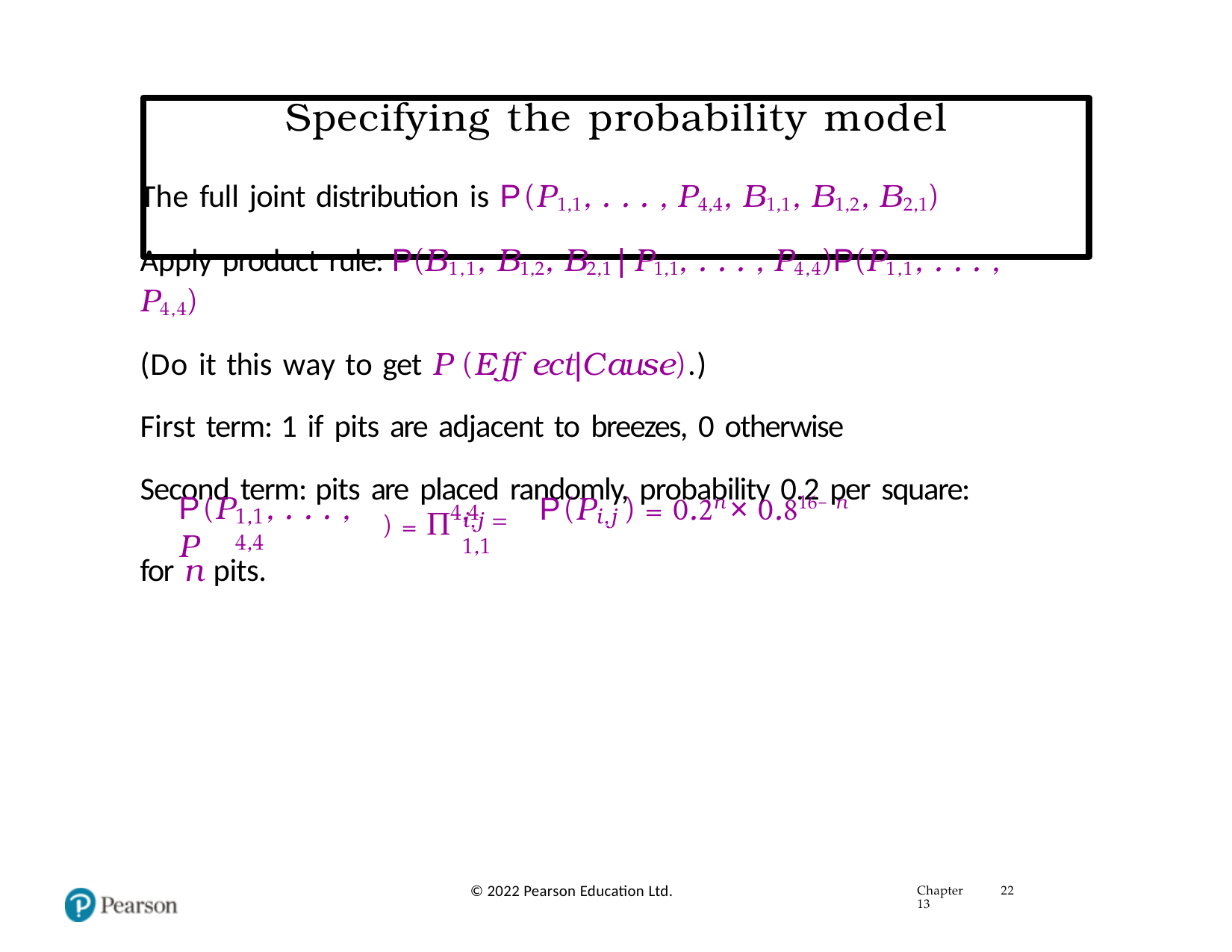

# Specifying the probability model
The full joint distribution is P(P1,1, . . . , P4,4, B1,1, B1,2, B2,1)
Apply product rule: P(B1,1, B1,2, B2,1 | P1,1, . . . , P4,4)P(P1,1, . . . , P4,4)
(Do it this way to get P (Effect|Cause).)
First term: 1 if pits are adjacent to breezes, 0 otherwise
Second term: pits are placed randomly, probability 0.2 per square:
) = Π4,4
P(P	, . . . , P
P(P	) = 0.2n × 0.816−n
1,1	4,4
i,j
i,j = 1,1
for n pits.
Chapter 13
22